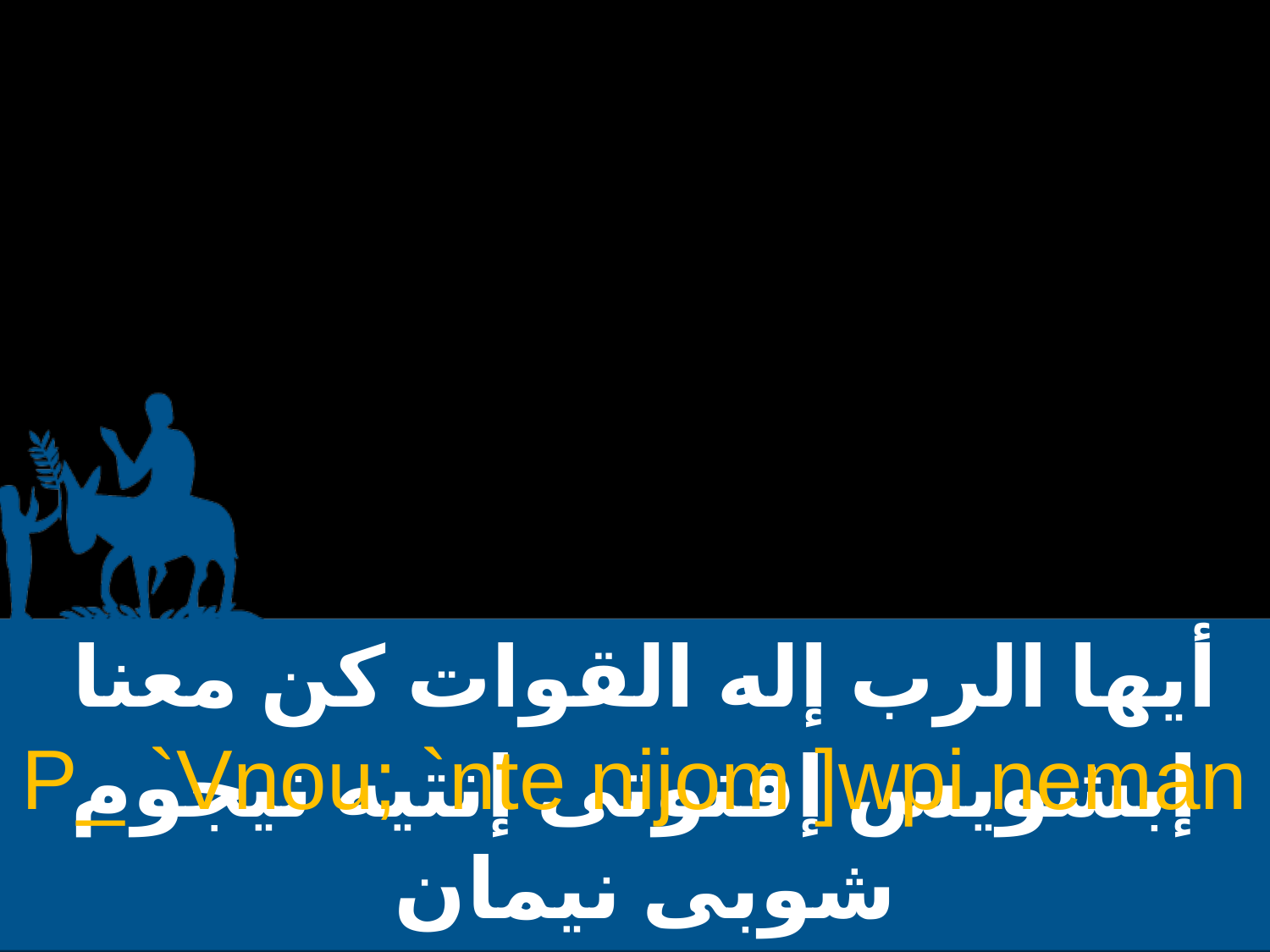

# أيها الرب إله القوات كن معنا
P_ `Vnou; `nte nijom ]wpi neman
إبشويس إفنوتى إنتيه نيجوم شوبى نيمان